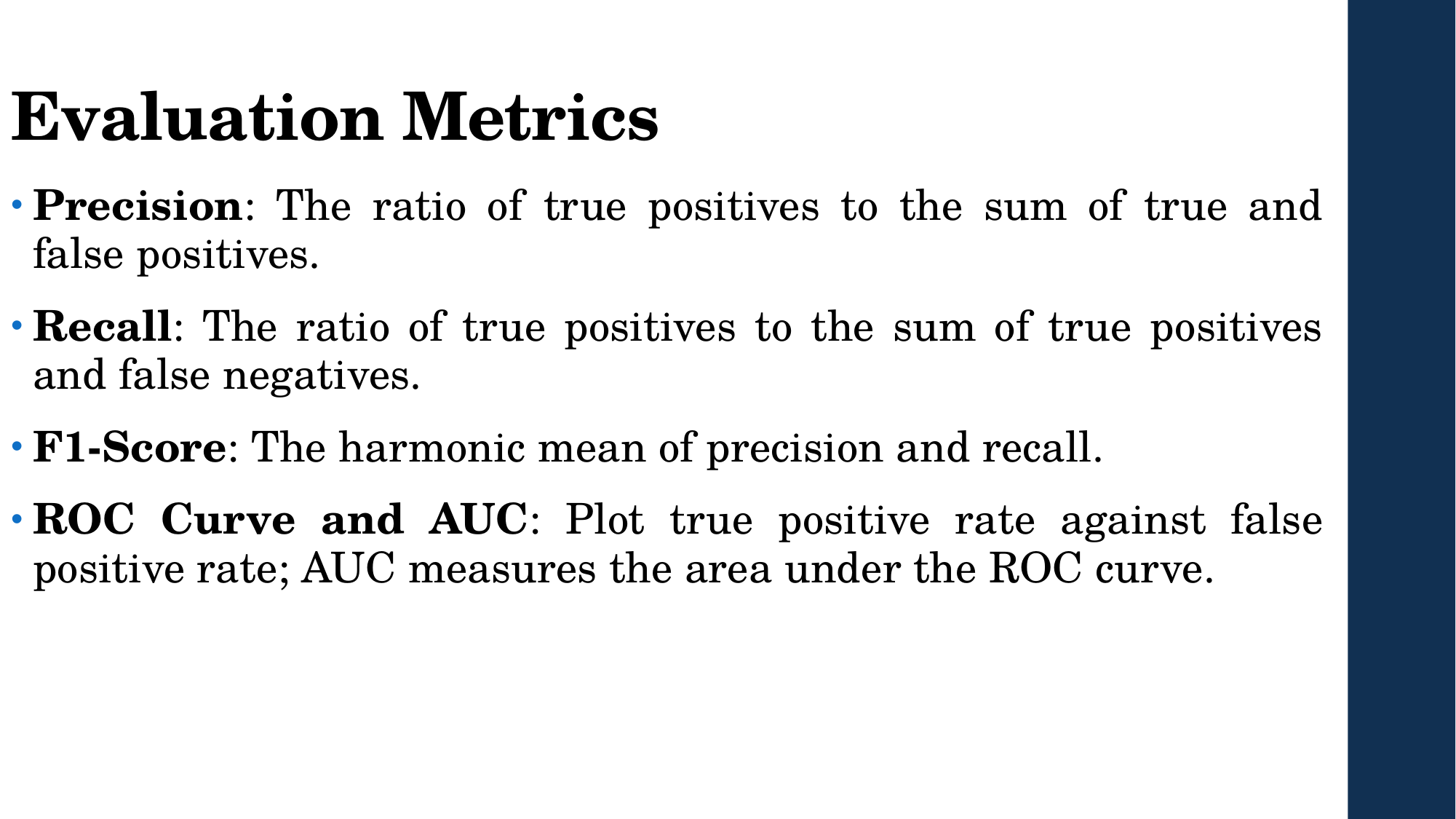

# Evaluation Metrics
Precision: The ratio of true positives to the sum of true and false positives.
Recall: The ratio of true positives to the sum of true positives and false negatives.
F1-Score: The harmonic mean of precision and recall.
ROC Curve and AUC: Plot true positive rate against false positive rate; AUC measures the area under the ROC curve.